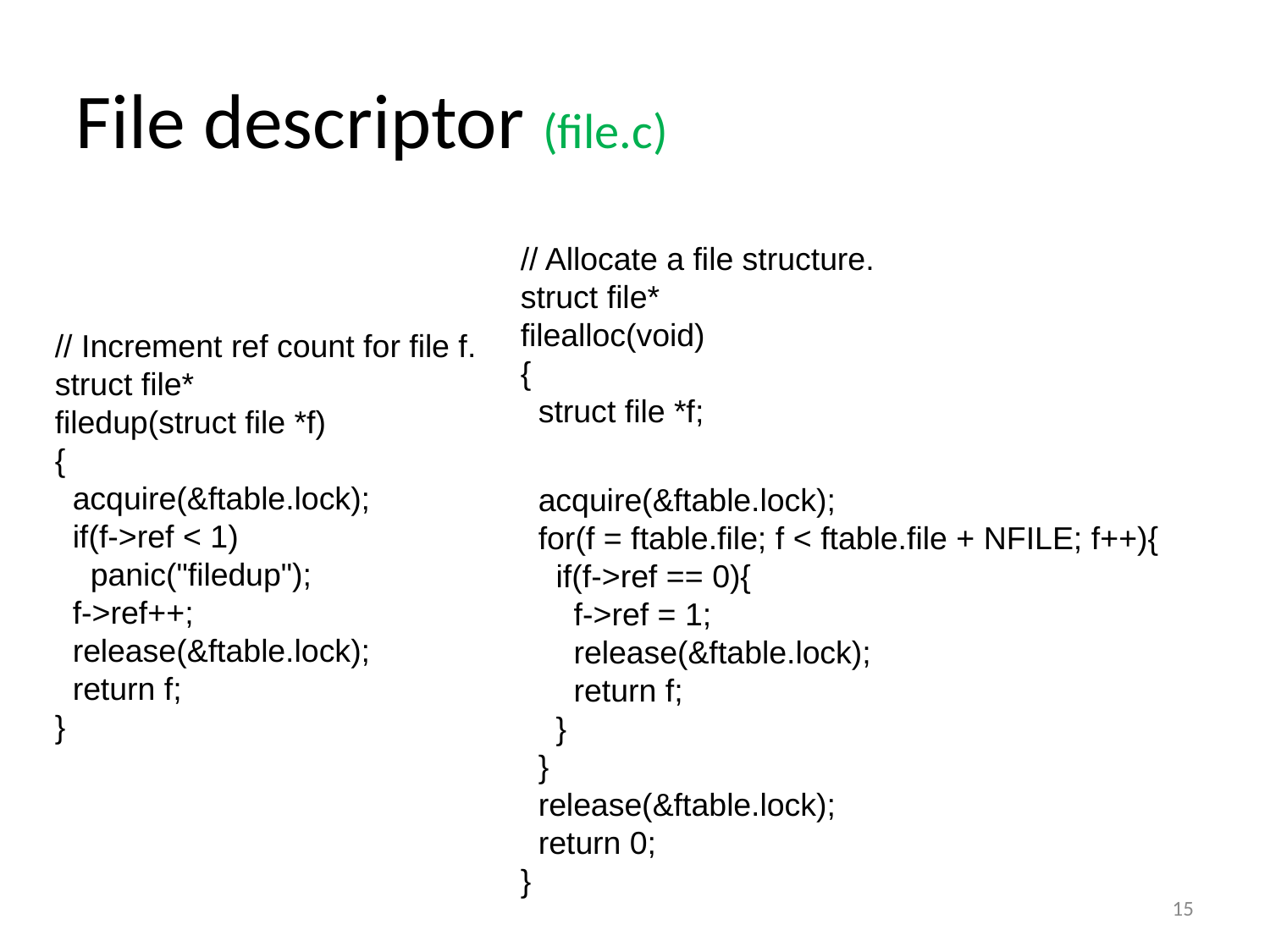

File descriptor (file.c)
// Allocate a file structure.
struct file*
filealloc(void)
{
  struct file *f;

  acquire(&ftable.lock);
  for(f = ftable.file; f < ftable.file + NFILE; f++){
    if(f->ref == 0){
      f->ref = 1;
      release(&ftable.lock);
      return f;
    }
  }
  release(&ftable.lock);
  return 0;
}
// Increment ref count for file f.
struct file*
filedup(struct file *f)
{
  acquire(&ftable.lock);
  if(f->ref < 1)
    panic("filedup");
  f->ref++;
  release(&ftable.lock);
  return f;
}
15